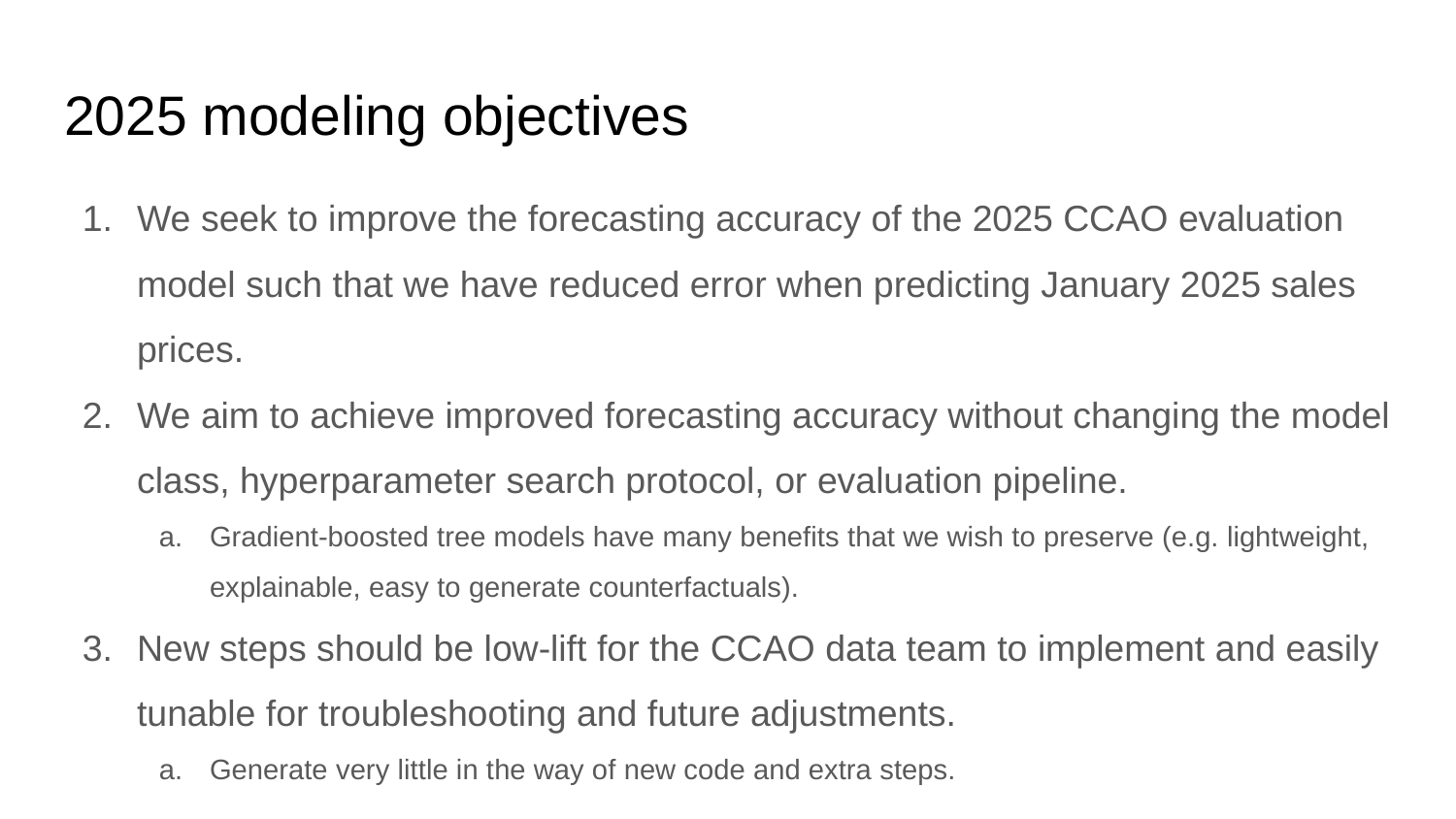

# 2025 modeling objectives
We seek to improve the forecasting accuracy of the 2025 CCAO evaluation model such that we have reduced error when predicting January 2025 sales prices.
We aim to achieve improved forecasting accuracy without changing the model class, hyperparameter search protocol, or evaluation pipeline.
Gradient-boosted tree models have many benefits that we wish to preserve (e.g. lightweight, explainable, easy to generate counterfactuals).
New steps should be low-lift for the CCAO data team to implement and easily tunable for troubleshooting and future adjustments.
Generate very little in the way of new code and extra steps.